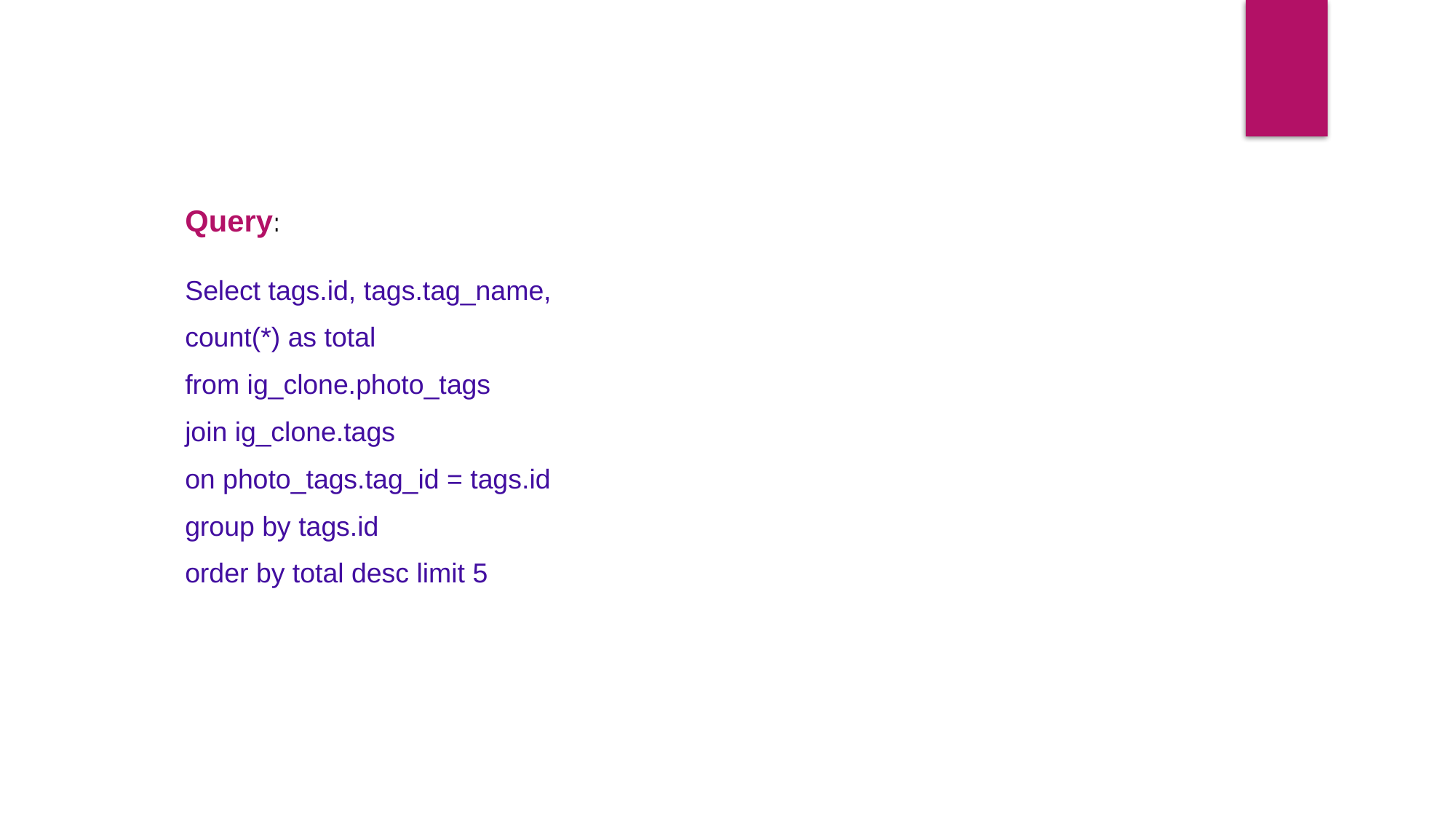

Query:

Select tags.id, tags.tag_name,
count(*) as total
from ig_clone.photo_tags
join ig_clone.tags
on photo_tags.tag_id = tags.id
group by tags.id
order by total desc limit 5